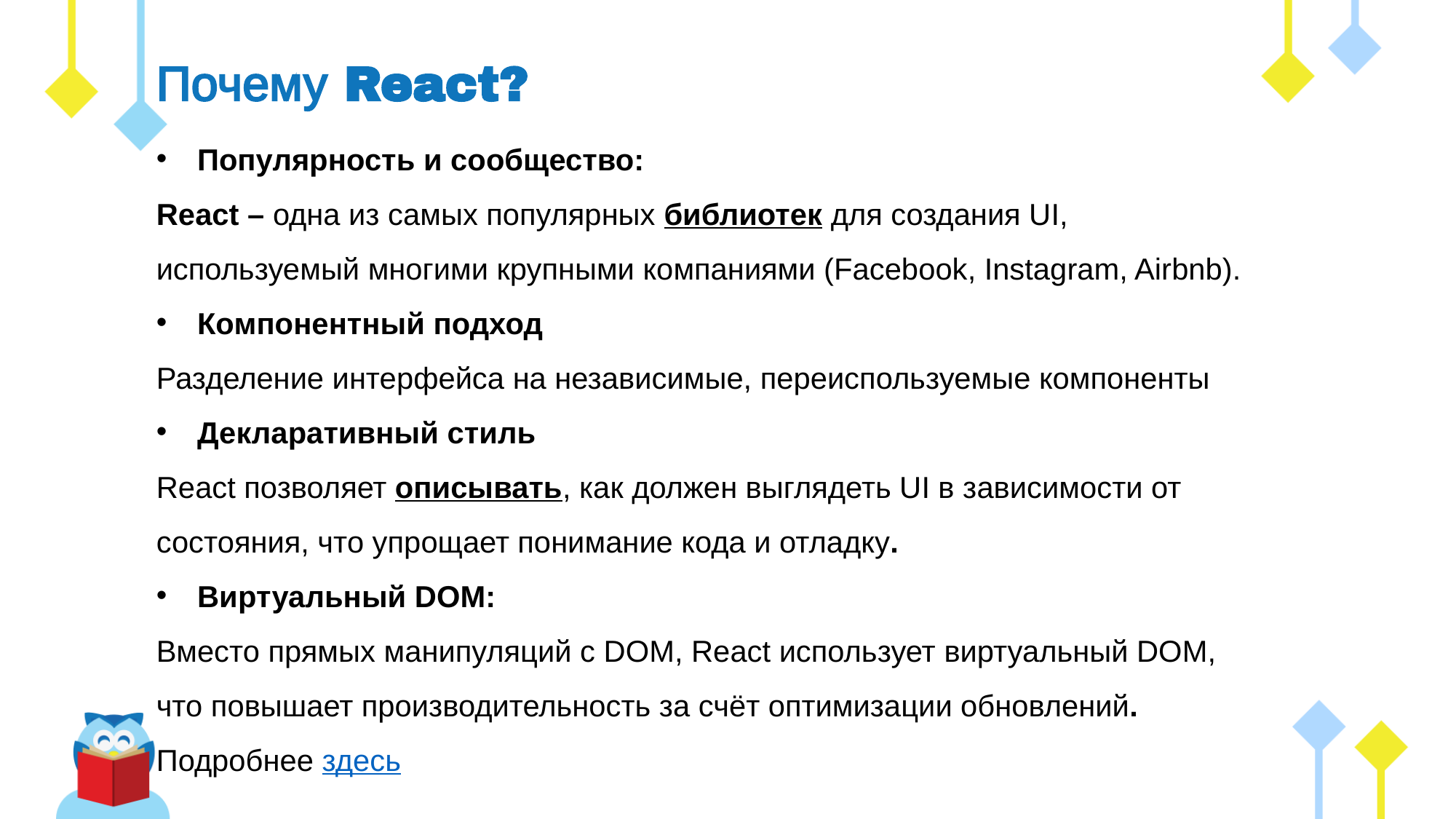

Почему React?
Популярность и сообщество:
React – одна из самых популярных библиотек для создания UI, используемый многими крупными компаниями (Facebook, Instagram, Airbnb).
Компонентный подход
Разделение интерфейса на независимые, переиспользуемые компоненты
Декларативный стиль
React позволяет описывать, как должен выглядеть UI в зависимости от состояния, что упрощает понимание кода и отладку.
Виртуальный DOM:
Вместо прямых манипуляций с DOM, React использует виртуальный DOM, что повышает производительность за счёт оптимизации обновлений.
Подробнее здесь